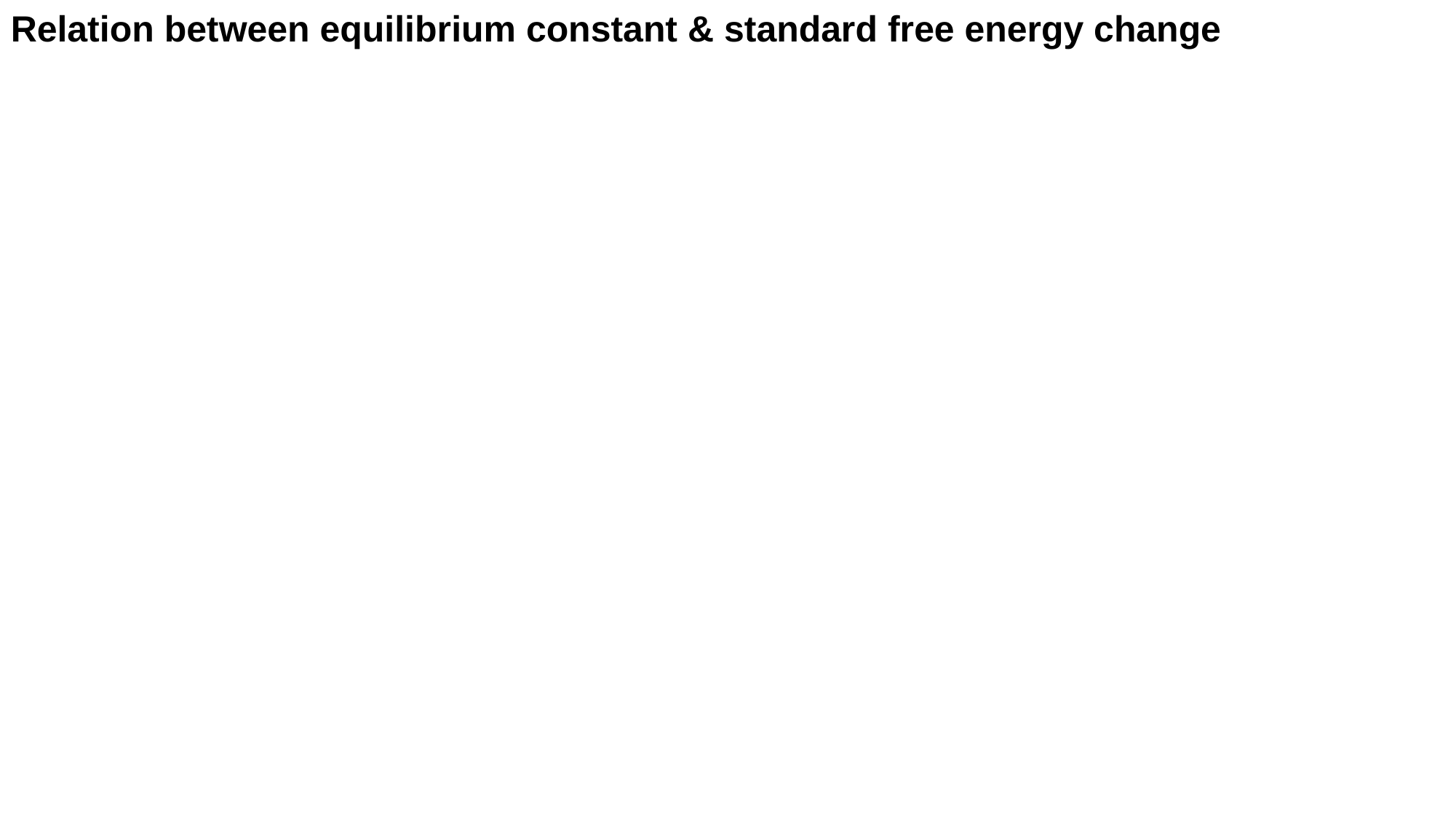

Relation between equilibrium constant & standard free energy change